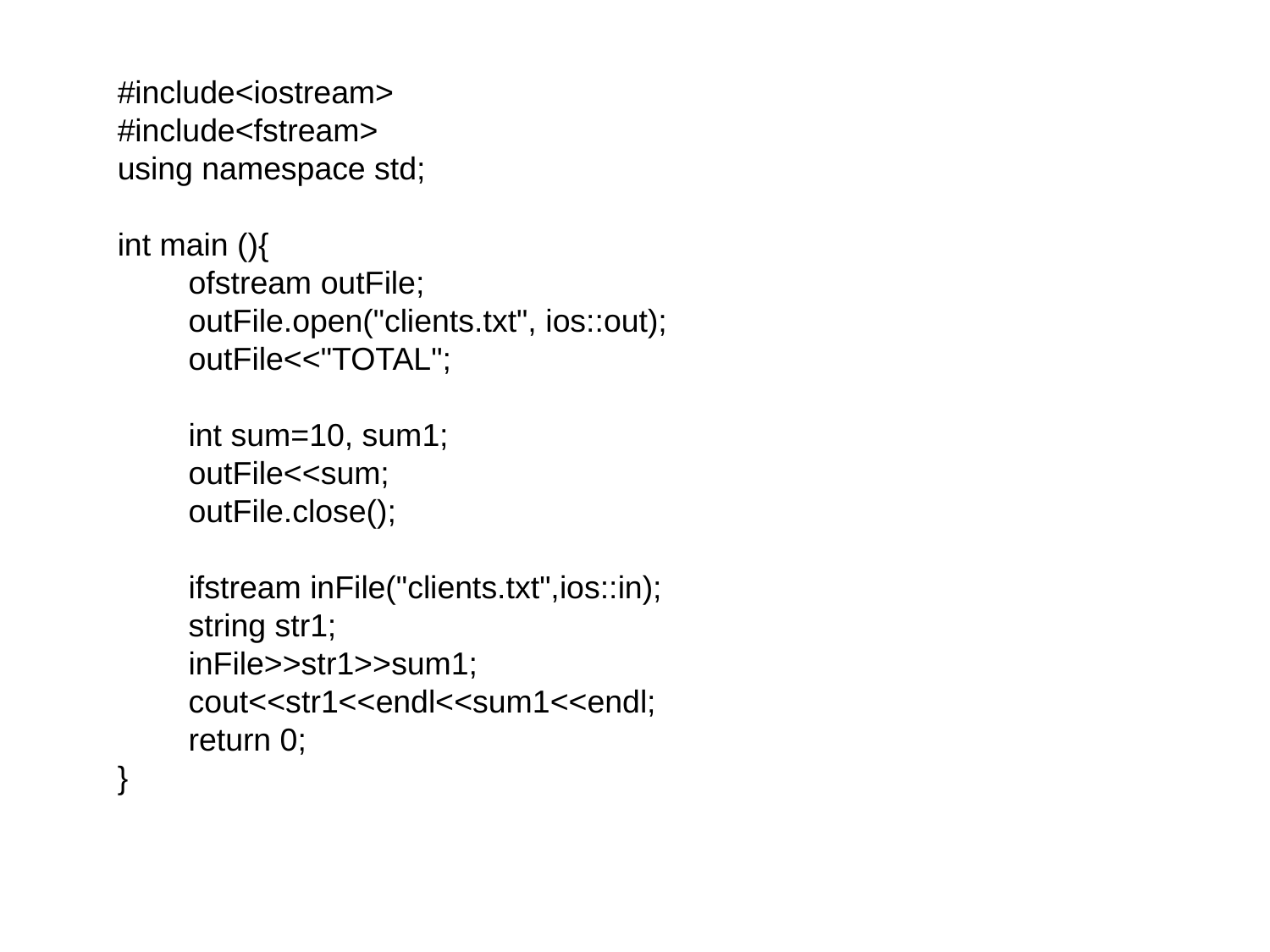

#include<iostream>
#include<fstream>
using namespace std;

int main (){
        ofstream outFile;
        outFile.open("clients.txt", ios::out);
        outFile<<"TOTAL";

        int sum=10, sum1;
        outFile<<sum;
        outFile.close();

        ifstream inFile("clients.txt",ios::in);
        string str1;
        inFile>>str1>>sum1;
        cout<<str1<<endl<<sum1<<endl;
        return 0;
}